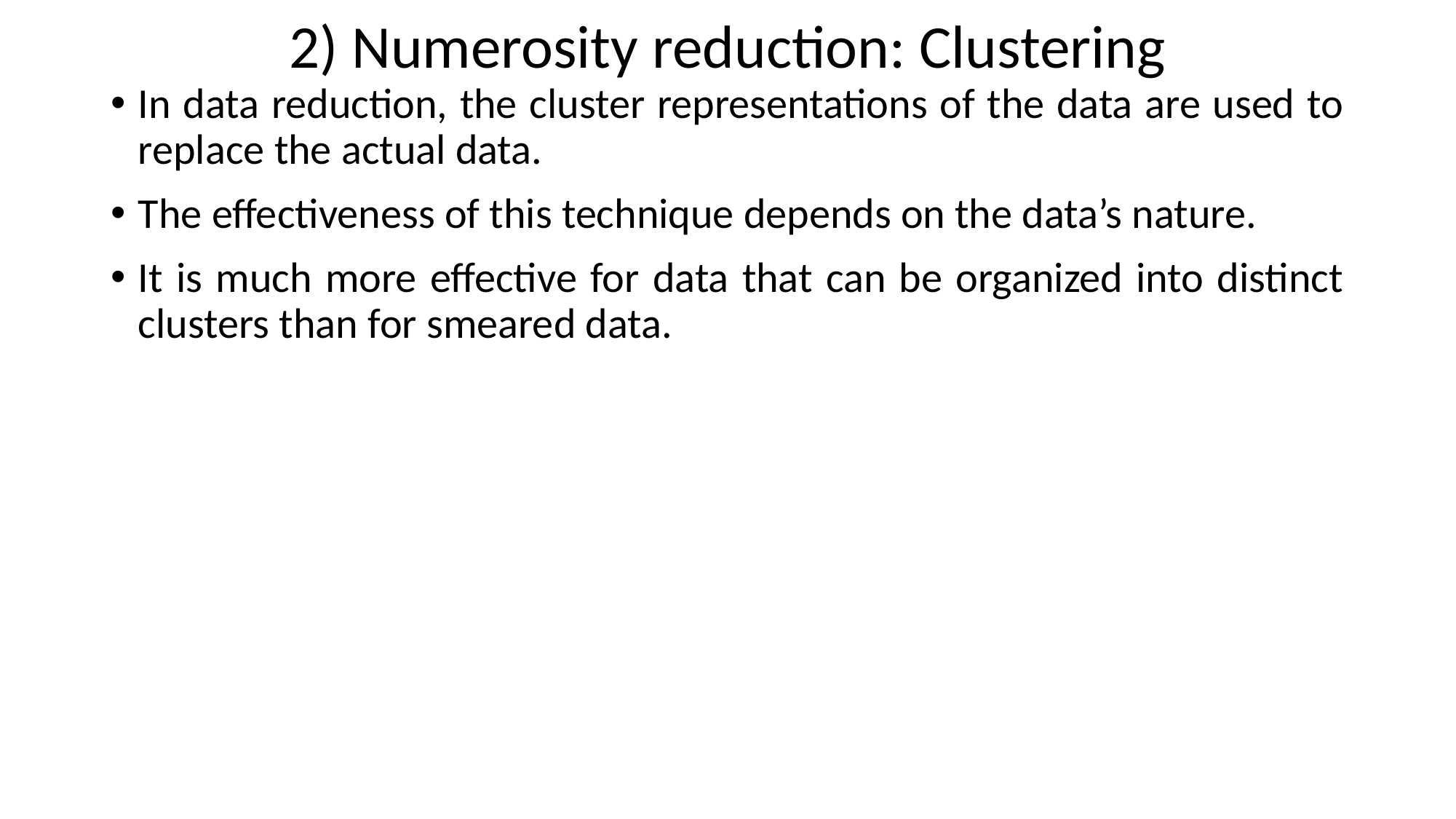

# 2) Numerosity reduction: Clustering
In data reduction, the cluster representations of the data are used to replace the actual data.
The effectiveness of this technique depends on the data’s nature.
It is much more effective for data that can be organized into distinct clusters than for smeared data.